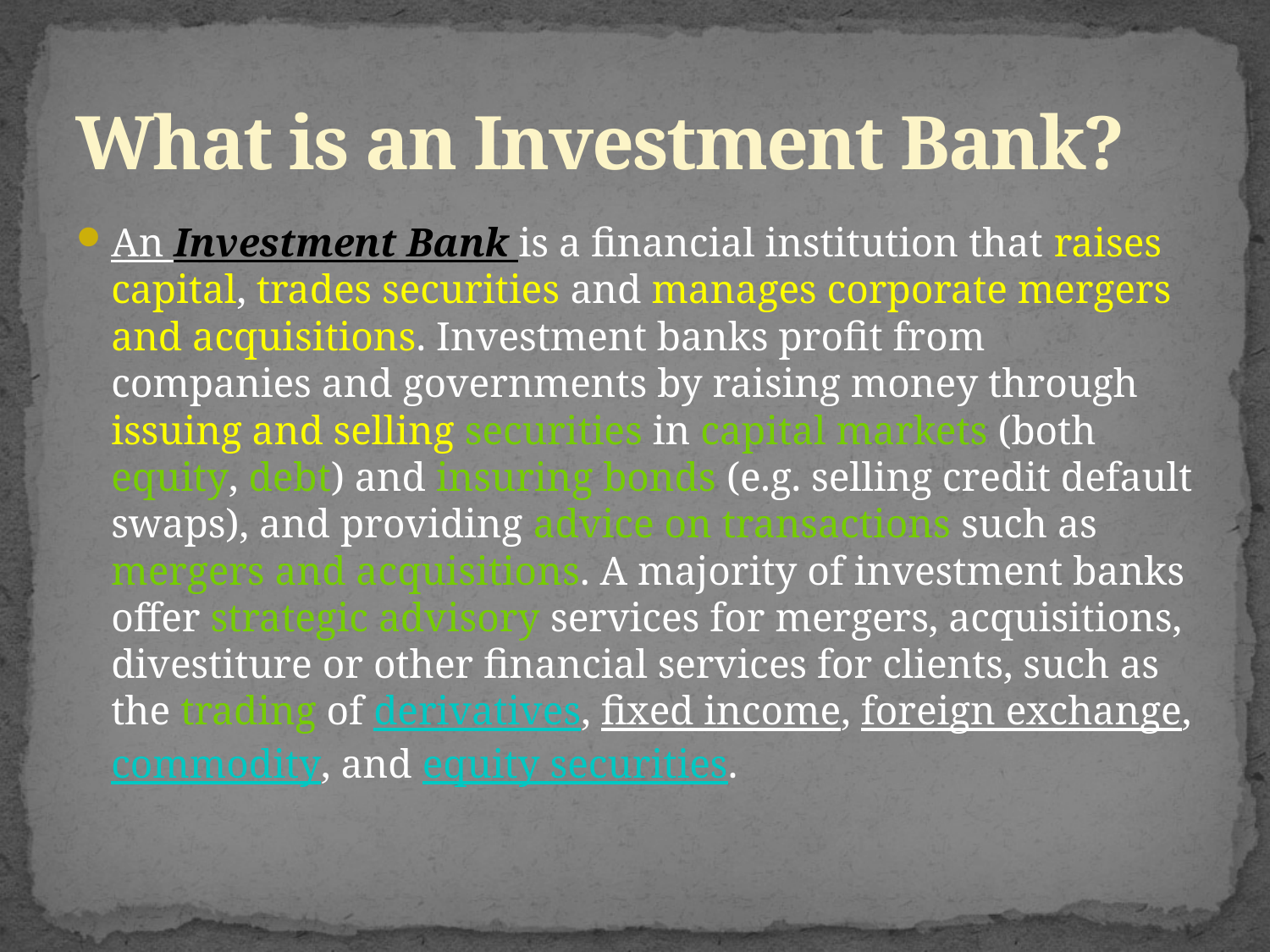

# What is an Investment Bank?
An Investment Bank is a financial institution that raises capital, trades securities and manages corporate mergers and acquisitions. Investment banks profit from companies and governments by raising money through issuing and selling securities in capital markets (both equity, debt) and insuring bonds (e.g. selling credit default swaps), and providing advice on transactions such as mergers and acquisitions. A majority of investment banks offer strategic advisory services for mergers, acquisitions, divestiture or other financial services for clients, such as the trading of derivatives, fixed income, foreign exchange, commodity, and equity securities.